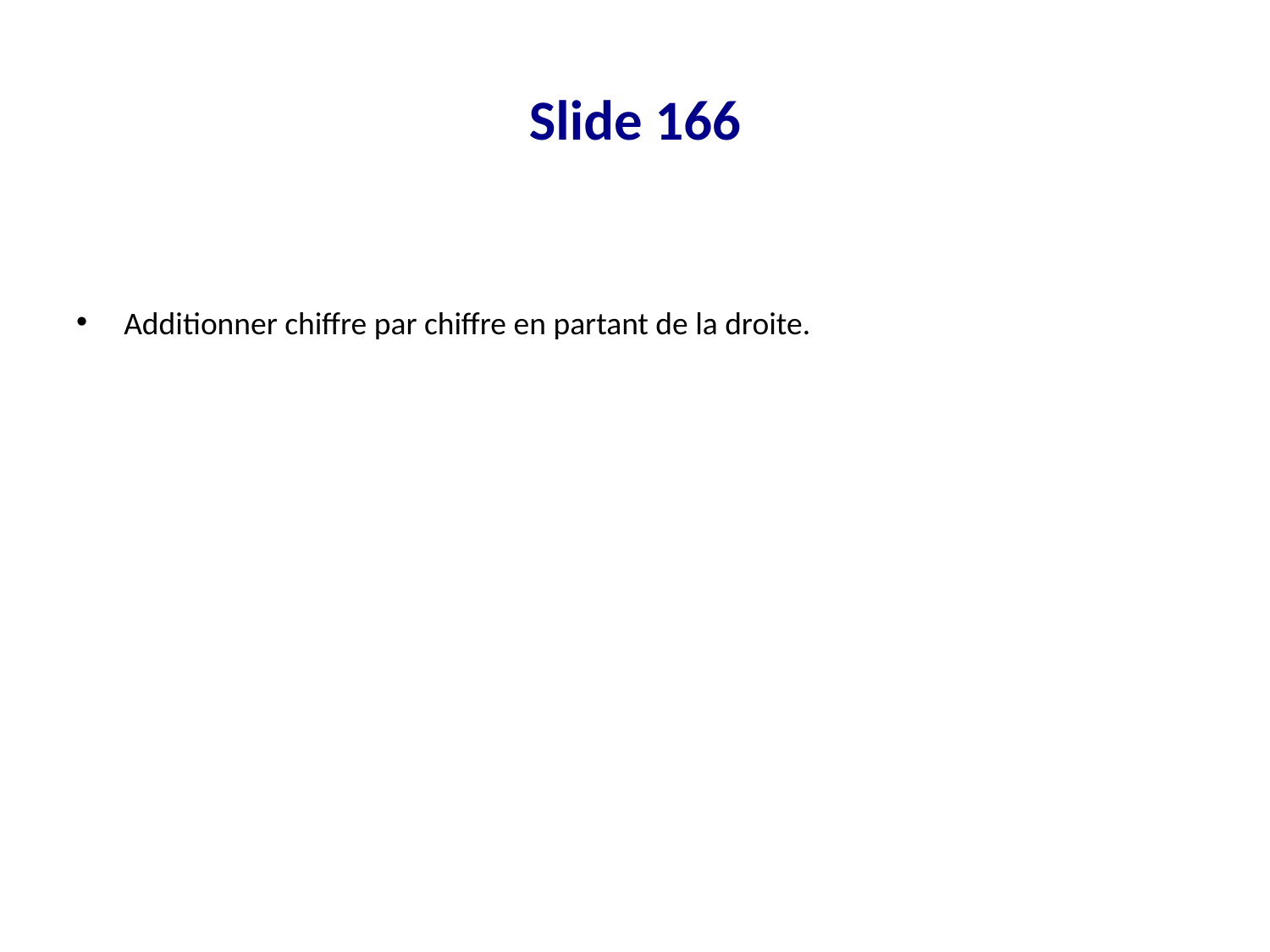

# Slide 166

Additionner chiffre par chiffre en partant de la droite.